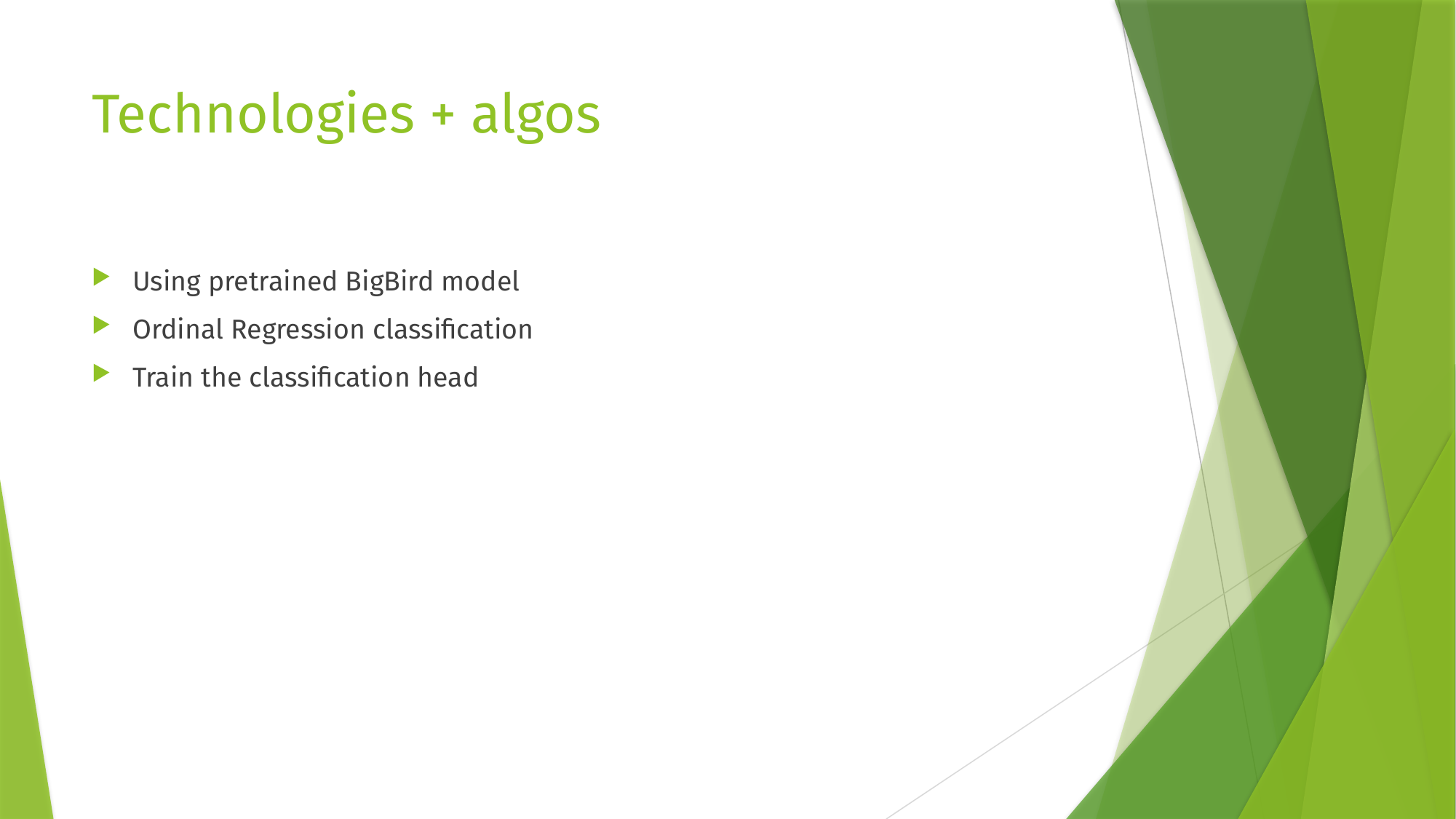

# Technologies + algos
Using pretrained BigBird model
Ordinal Regression classification
Train the classification head